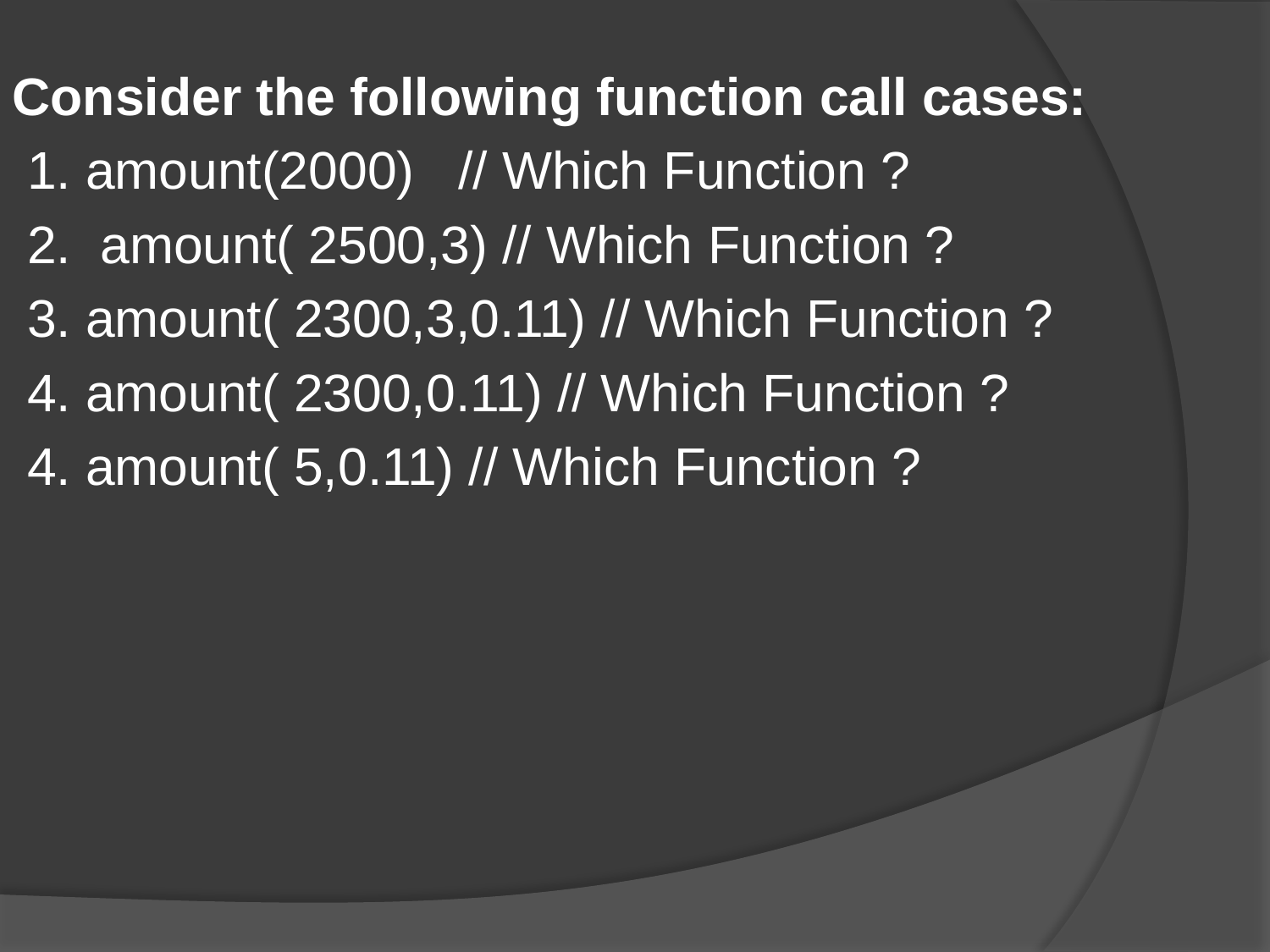

Consider the following function call cases:
 1. amount(2000)   // Which Function ?
 2.  amount( 2500,3) // Which Function ?
 3. amount( 2300,3,0.11) // Which Function ?
 4. amount( 2300,0.11) // Which Function ?
 4. amount( 5,0.11) // Which Function ?